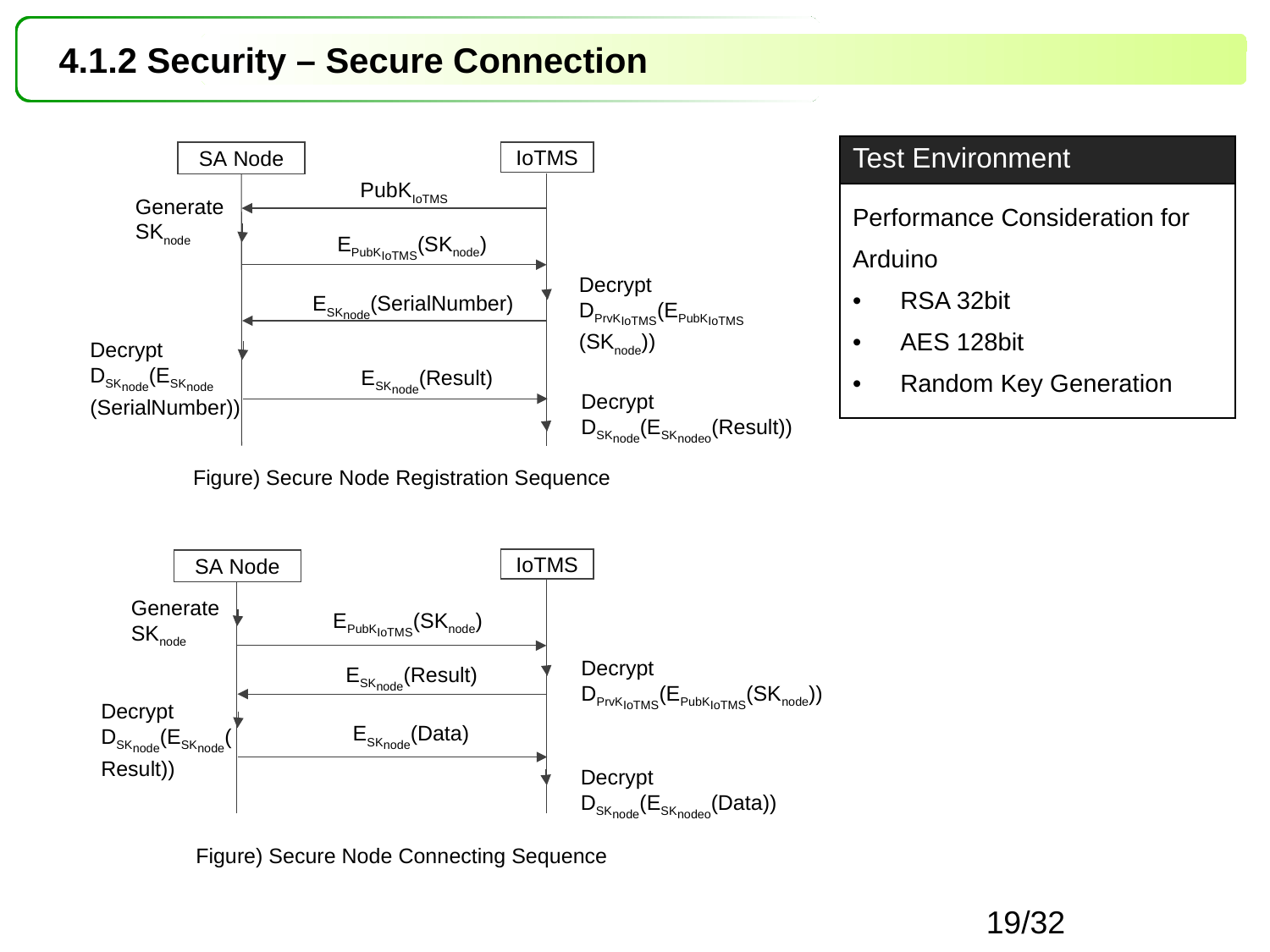

# 4.1.2 Security – Secure Connection
| Test Environment |
| --- |
| Performance Consideration for Arduino RSA 32bit AES 128bit Random Key Generation |
SA Node
IoTMS
PubKIoTMS
Generate
SKnode
EPubKIoTMS(SKnode)
Decrypt
DPrvKIoTMS(EPubKIoTMS
(SKnode))
ESKnode(SerialNumber)
Decrypt
DSKnode(ESKnode
(SerialNumber))
ESKnode(Result)
Decrypt
DSKnode(ESKnodeo(Result))
Figure) Secure Node Registration Sequence
IoTMS
SA Node
Generate
SKnode
EPubKIoTMS(SKnode)
Decrypt
DPrvKIoTMS(EPubKIoTMS(SKnode))
ESKnode(Result)
Decrypt
DSKnode(ESKnode(Result))
ESKnode(Data)
Decrypt
DSKnode(ESKnodeo(Data))
Figure) Secure Node Connecting Sequence
19/32